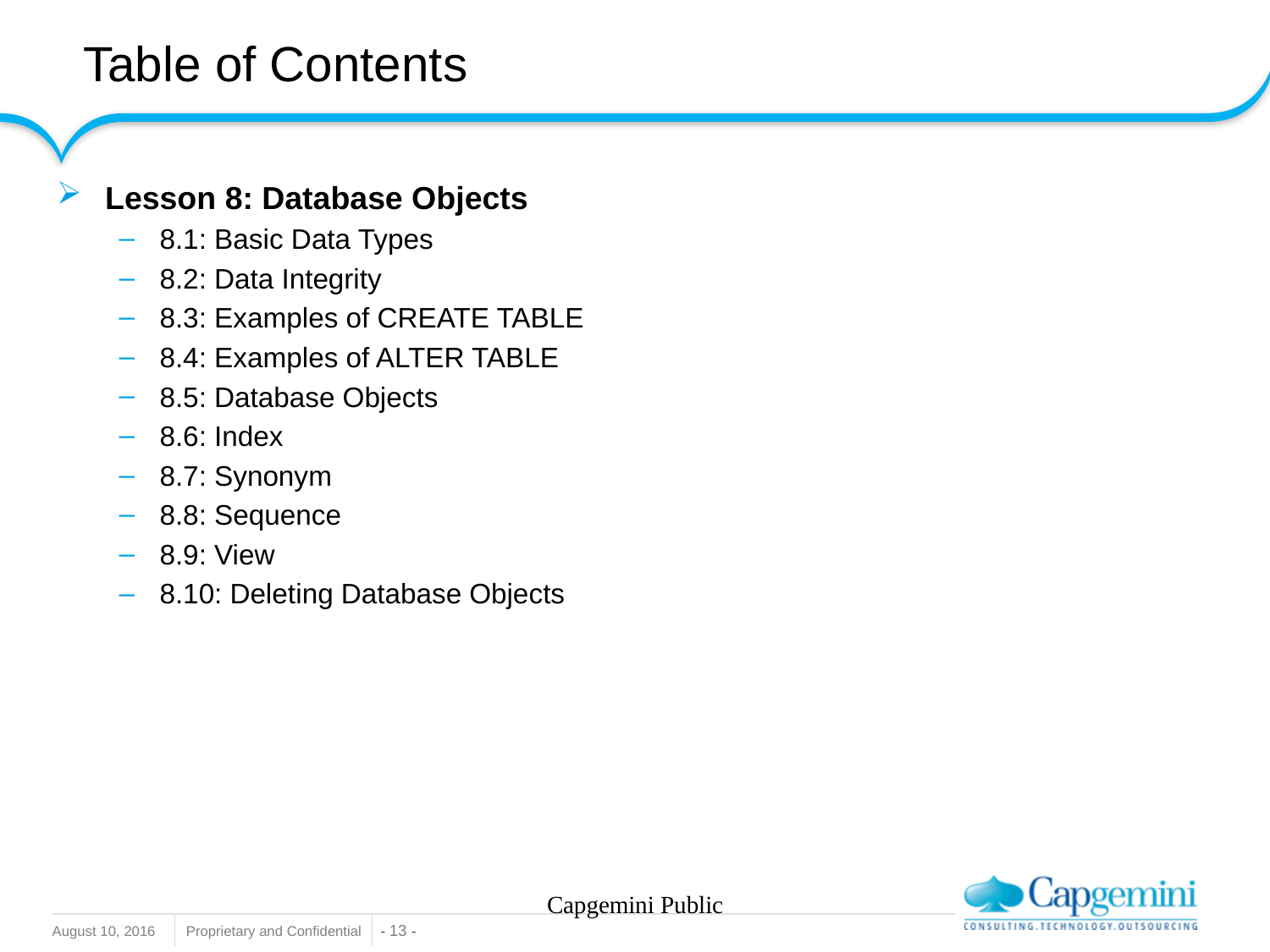

Table of Contents
Lesson 8: Database Objects
8.1: Basic Data Types
8.2: Data Integrity
8.3: Examples of CREATE TABLE
8.4: Examples of ALTER TABLE
8.5: Database Objects
8.6: Index
8.7: Synonym
8.8: Sequence
8.9: View
8.10: Deleting Database Objects
Capgemini Public